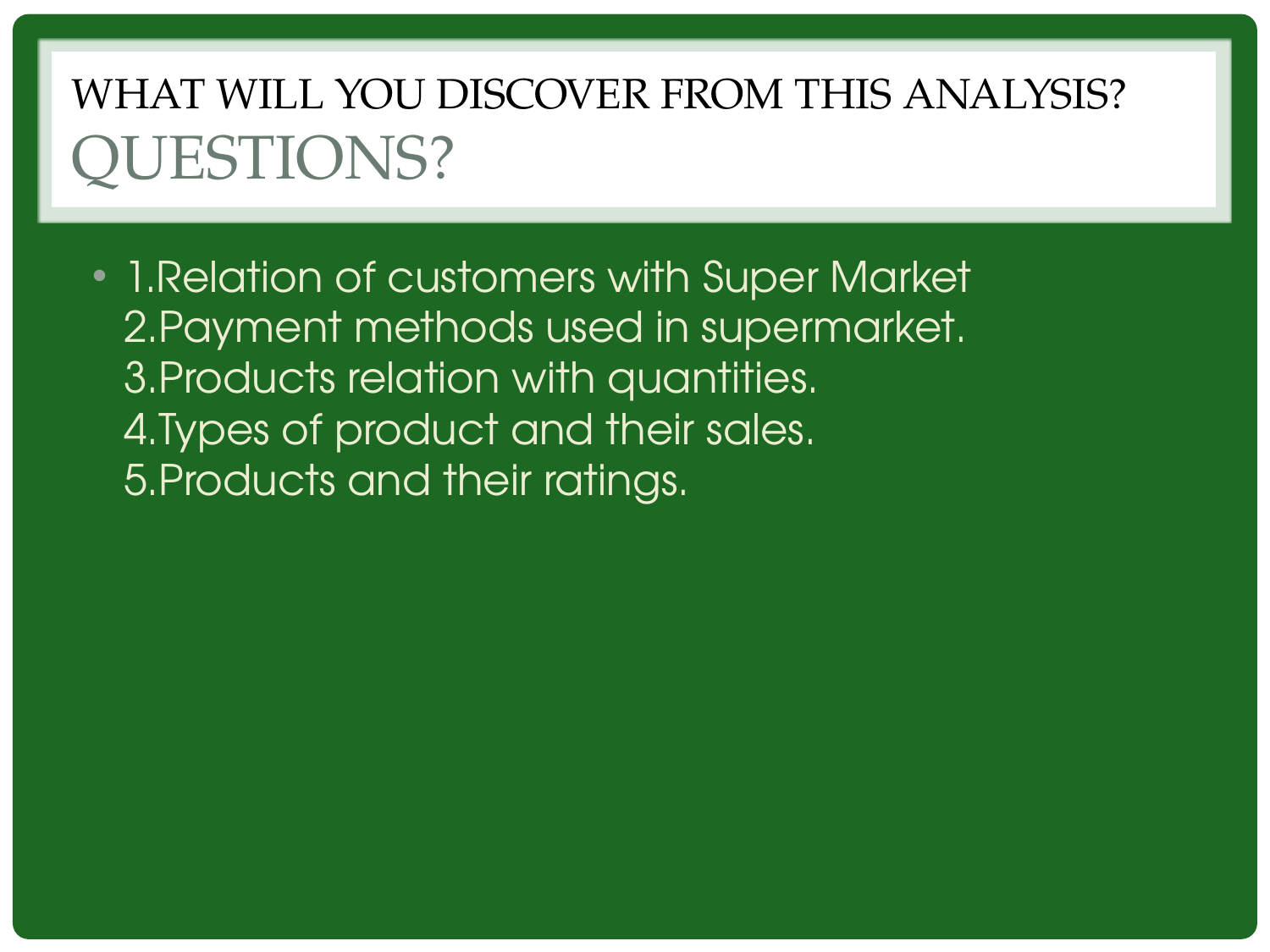

# What will you discover from this analysis? Questions?
1.Relation of customers with Super Market
2.Payment methods used in supermarket.
3.Products relation with quantities.
4.Types of product and their sales.
5.Products and their ratings.